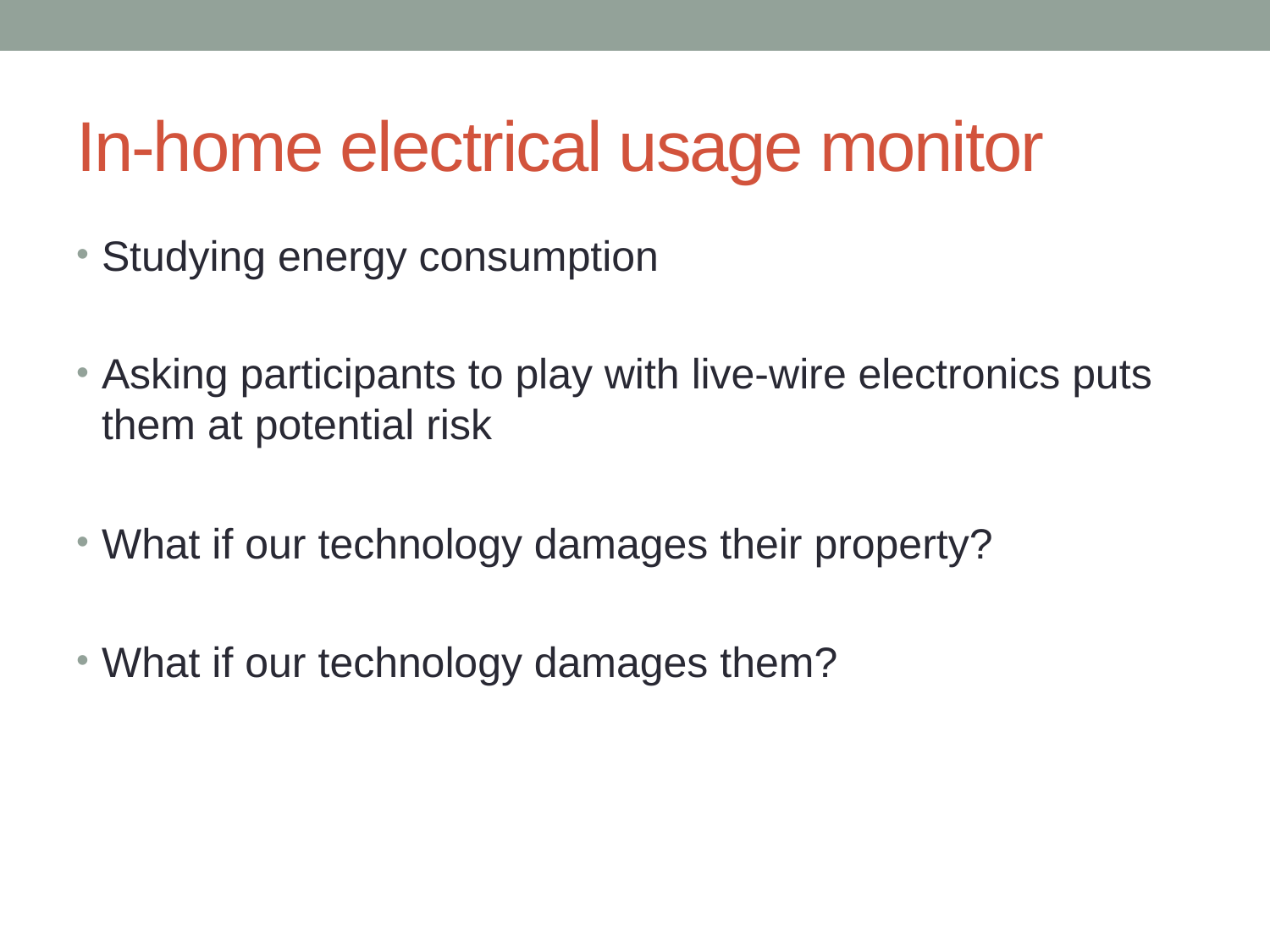

# In-home electrical usage monitor
Studying energy consumption

Asking participants to play with live-wire electronics puts them at potential risk

What if our technology damages their property?

What if our technology damages them?